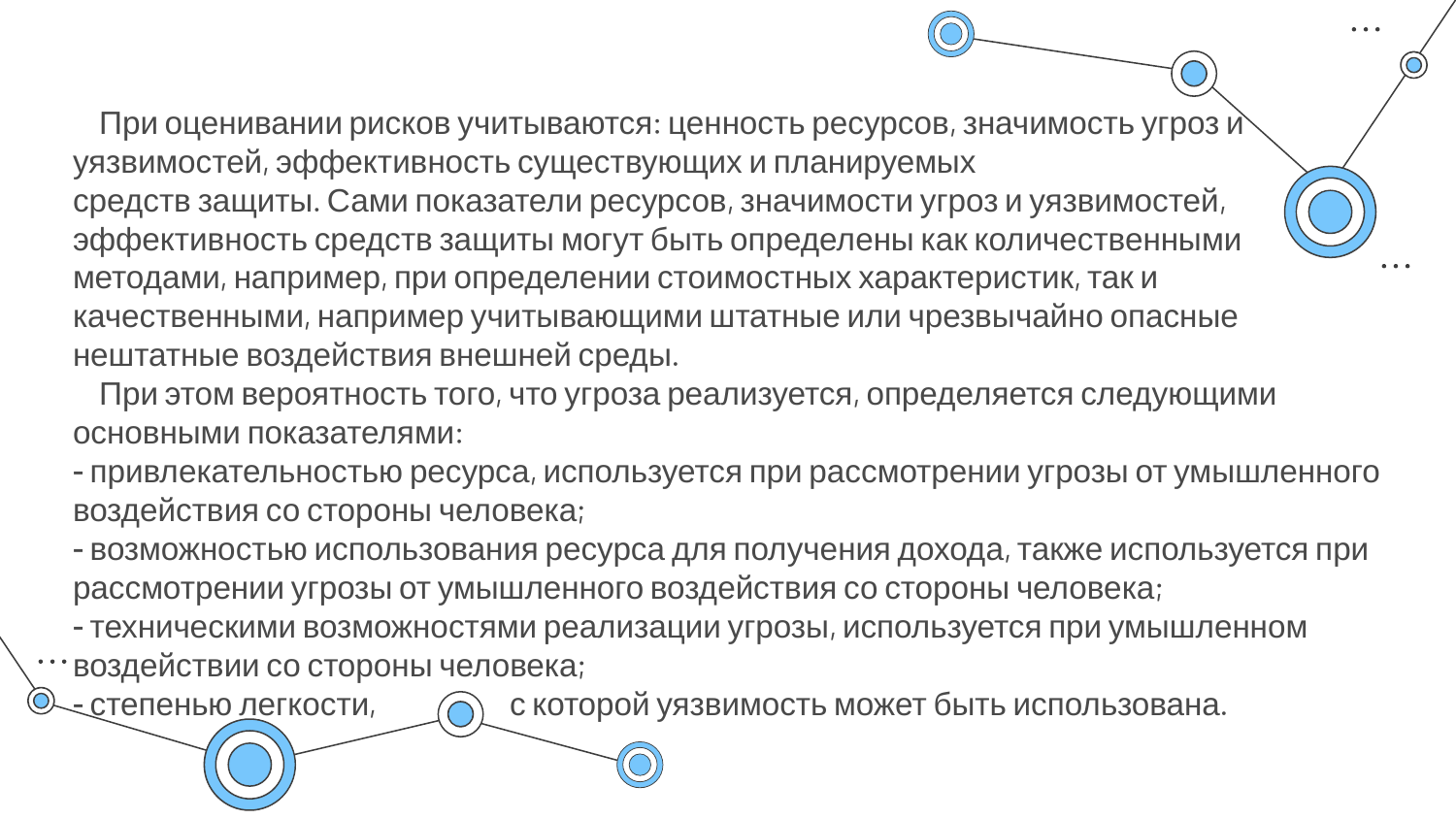

При оценивании рисков учитываются: ценность ресурсов, значимость угроз и уязвимостей, эффективность существующих и планируемых
средств защиты. Сами показатели ресурсов, значимости угроз и уязвимостей, эффективность средств защиты могут быть определены как количественными
методами, например, при определении стоимостных характеристик, так и качественными, например учитывающими штатные или чрезвычайно опасные нештатные воздействия внешней среды.
    При этом вероятность того, что угроза реализуется, определяется следующими основными показателями:
− привлекательностью ресурса, используется при рассмотрении угрозы от умышленного воздействия со стороны человека;
− возможностью использования ресурса для получения дохода, также используется при рассмотрении угрозы от умышленного воздействия со стороны человека;
− техническими возможностями реализации угрозы, используется при умышленном воздействии со стороны человека;
− степенью легкости, 	с которой уязвимость может быть использована.